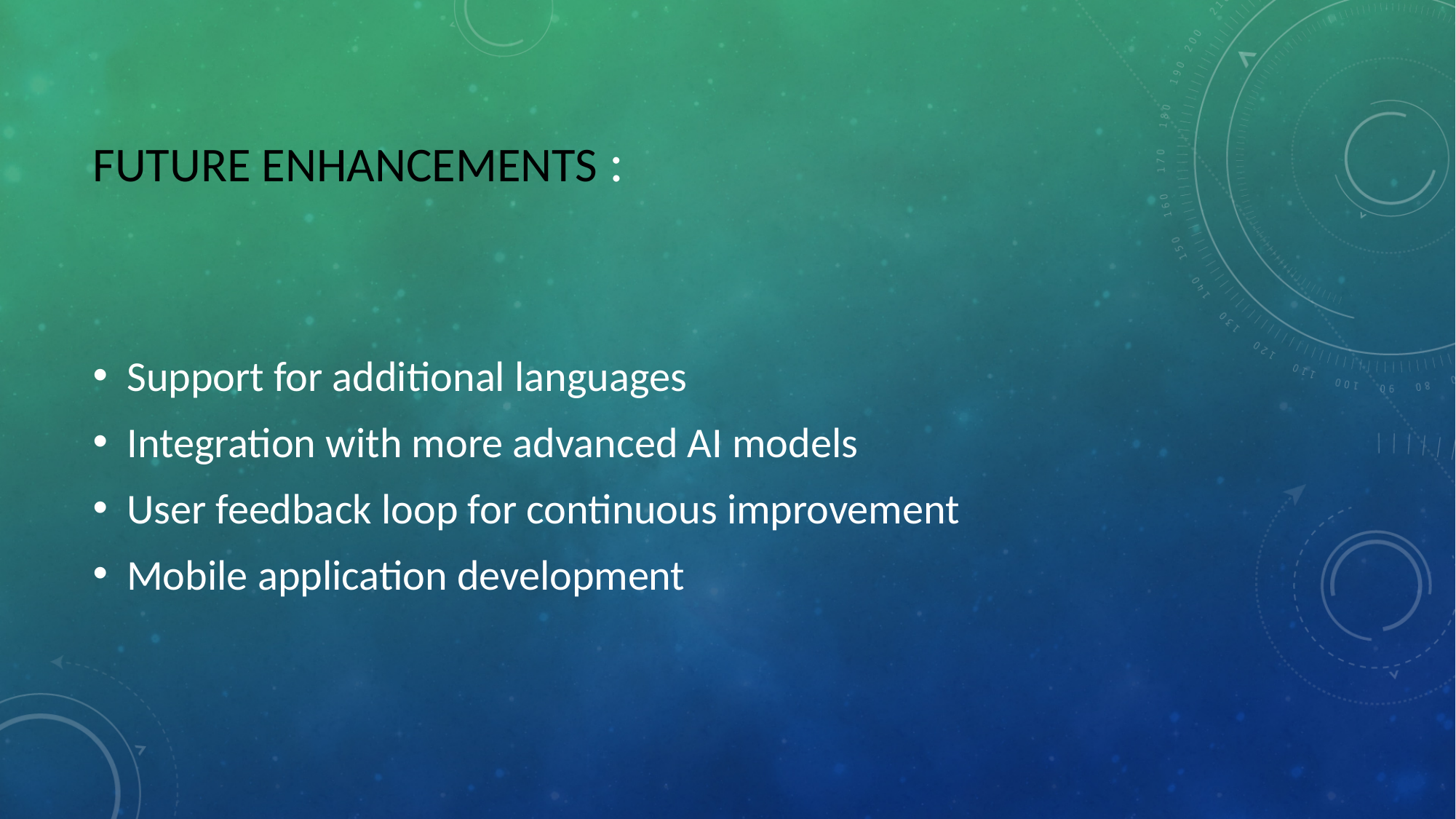

# Future Enhancements :
Support for additional languages
Integration with more advanced AI models
User feedback loop for continuous improvement
Mobile application development